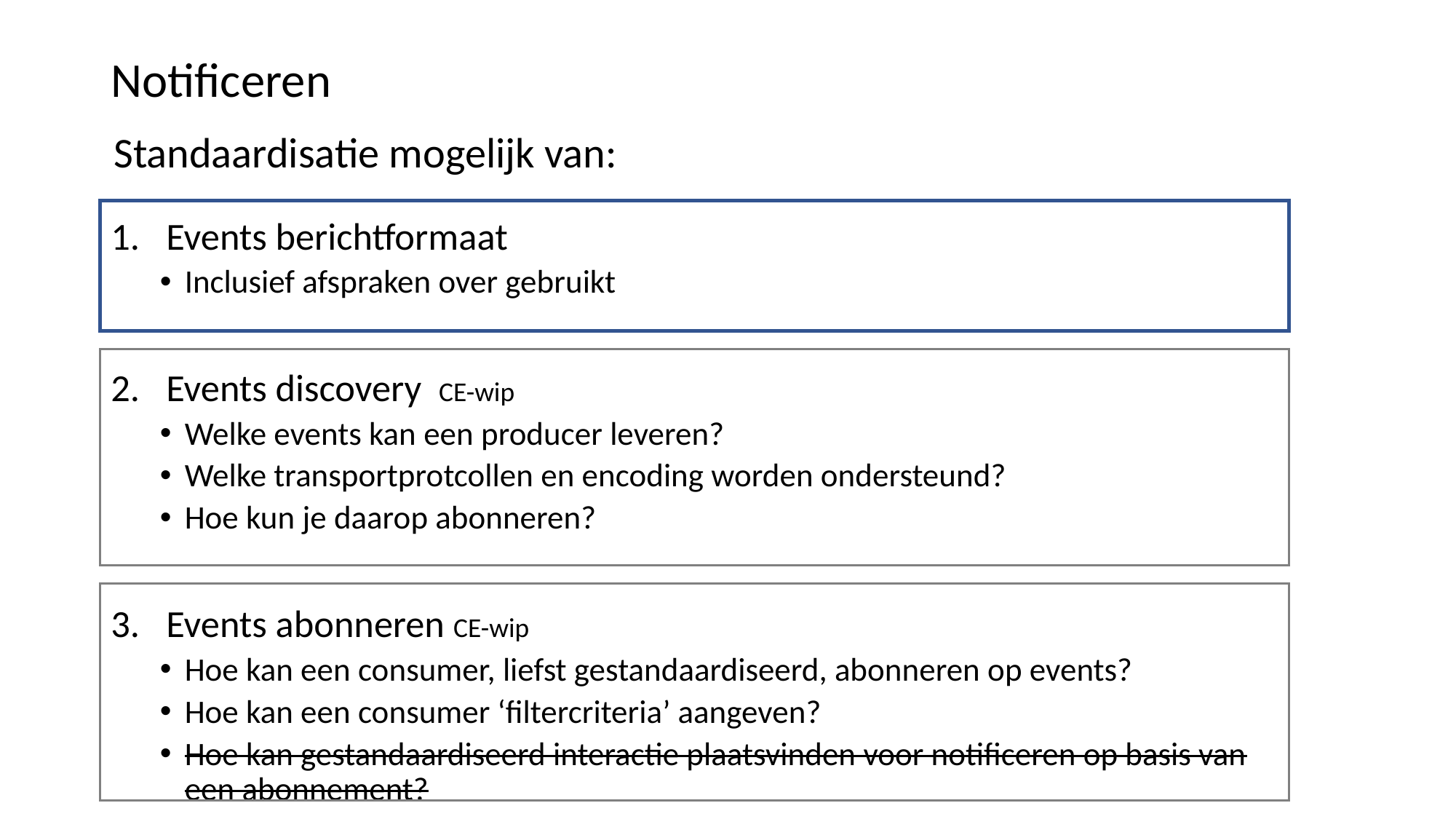

# Notificeren
Standaardisatie mogelijk van:

Events berichtformaat
Inclusief afspraken over gebruikt

Events discovery  CE-wip
Welke events kan een producer leveren?
Welke transportprotcollen en encoding worden ondersteund?
Hoe kun je daarop abonneren?

Events abonneren CE-wip
Hoe kan een consumer, liefst gestandaardiseerd, abonneren op events?
Hoe kan een consumer ‘filtercriteria’ aangeven?
Hoe kan gestandaardiseerd interactie plaatsvinden voor notificeren op basis van een abonnement?